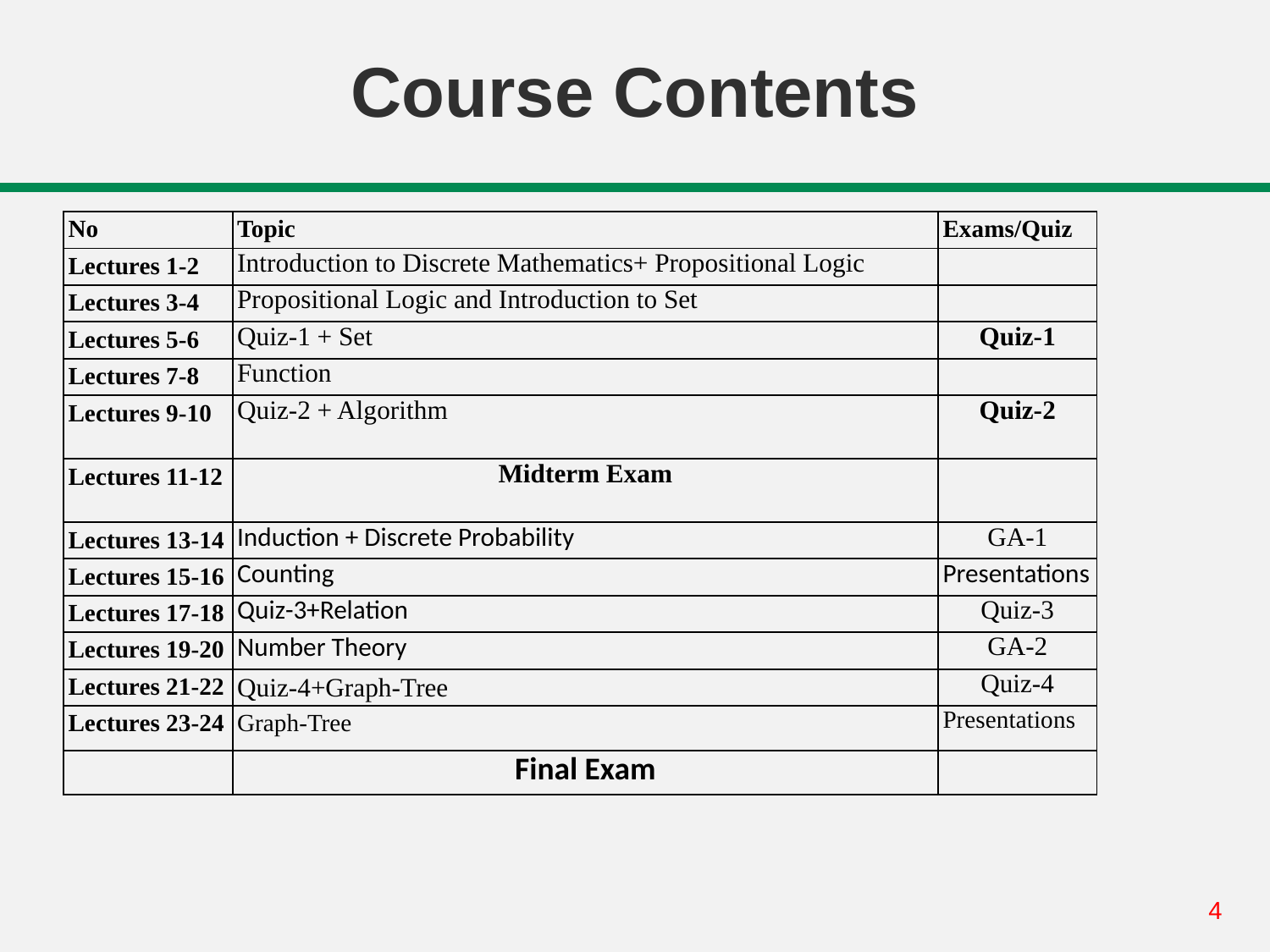

# Course Contents
| No | Topic | Exams/Quiz |
| --- | --- | --- |
| Lectures 1-2 | Introduction to Discrete Mathematics+ Propositional Logic |  |
| Lectures 3-4 | Propositional Logic and Introduction to Set |  |
| Lectures 5-6 | Quiz-1 + Set | Quiz-1 |
| Lectures 7-8 | Function |  |
| Lectures 9-10 | Quiz-2 + Algorithm | Quiz-2 |
| Lectures 11-12 | Midterm Exam |  |
| Lectures 13-14 | Induction + Discrete Probability | GA-1 |
| Lectures 15-16 | Counting | Presentations |
| Lectures 17-18 | Quiz-3+Relation | Quiz-3 |
| Lectures 19-20 | Number Theory | GA-2 |
| Lectures 21-22 | Quiz-4+Graph-Tree | Quiz-4 |
| Lectures 23-24 | Graph-Tree | Presentations |
|  | Final Exam |  |